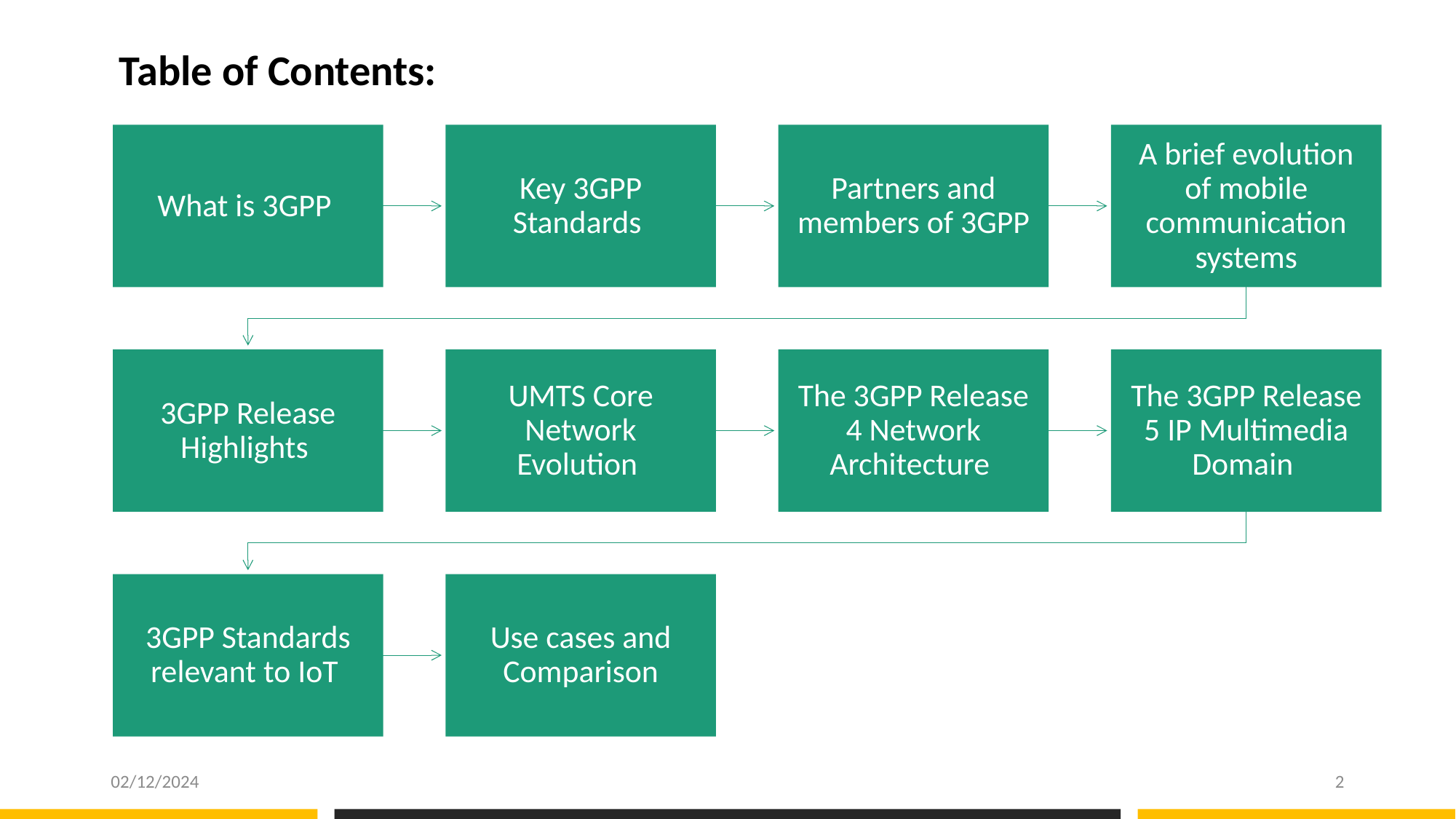

Table of Contents:

What is 3GPP

Key 3GPP Standards

Partners and members of 3GPP

A brief evolution of mobile communication systems

3GPP Release Highlights

UMTS Core Network Evolution

The 3GPP Release 4 Network Architecture

The 3GPP Release 5 IP Multimedia Domain

3GPP Standards relevant to IoT
Use cases and Comparison
02/12/2024
2